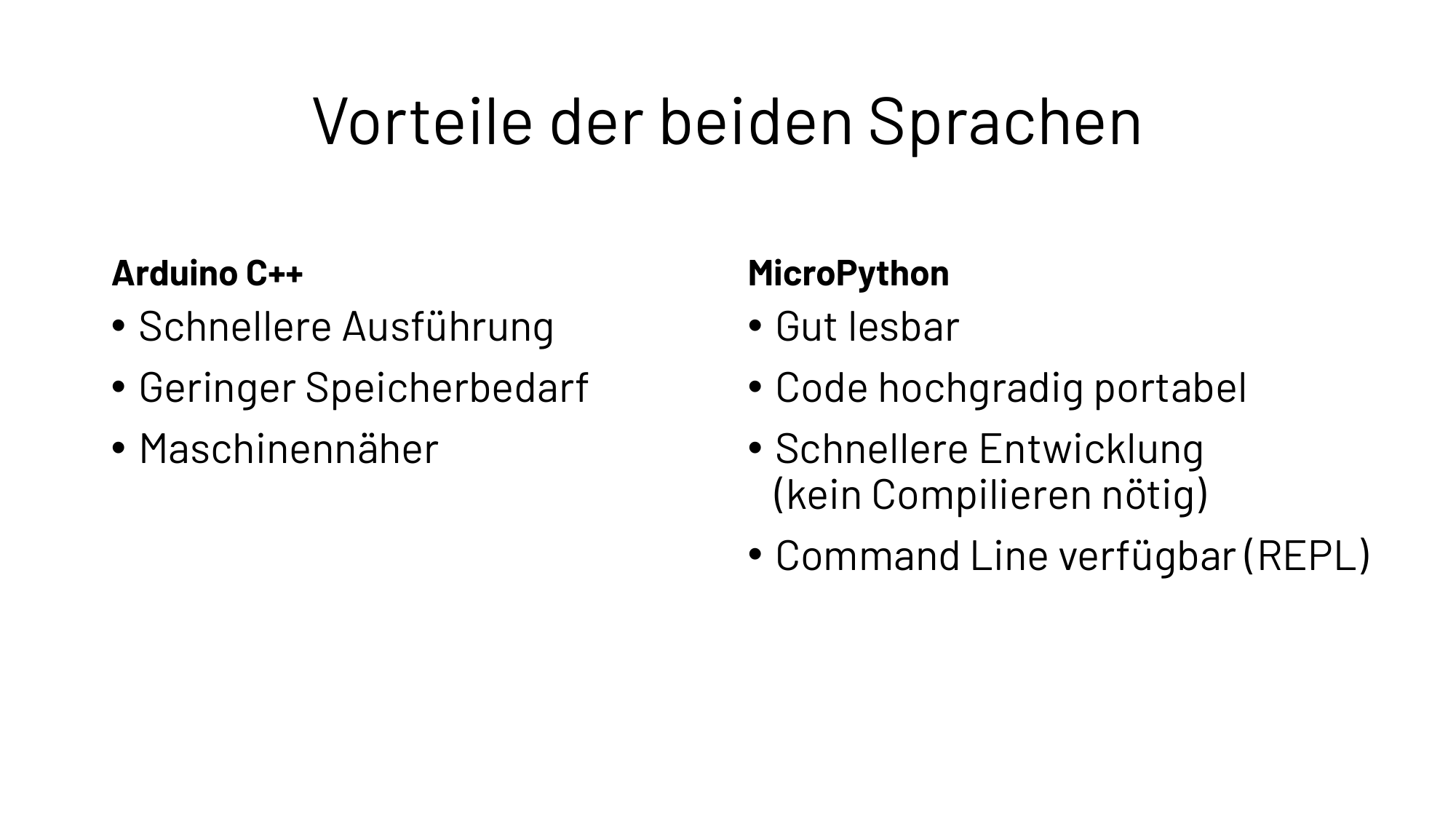

# Vorteile der beiden Sprachen
Arduino C++
MicroPython
Schnellere Ausführung
Geringer Speicherbedarf
Maschinennäher
Gut lesbar
Code hochgradig portabel
Schnellere Entwicklung
(kein Compilieren nötig)
Command Line verfügbar (REPL)